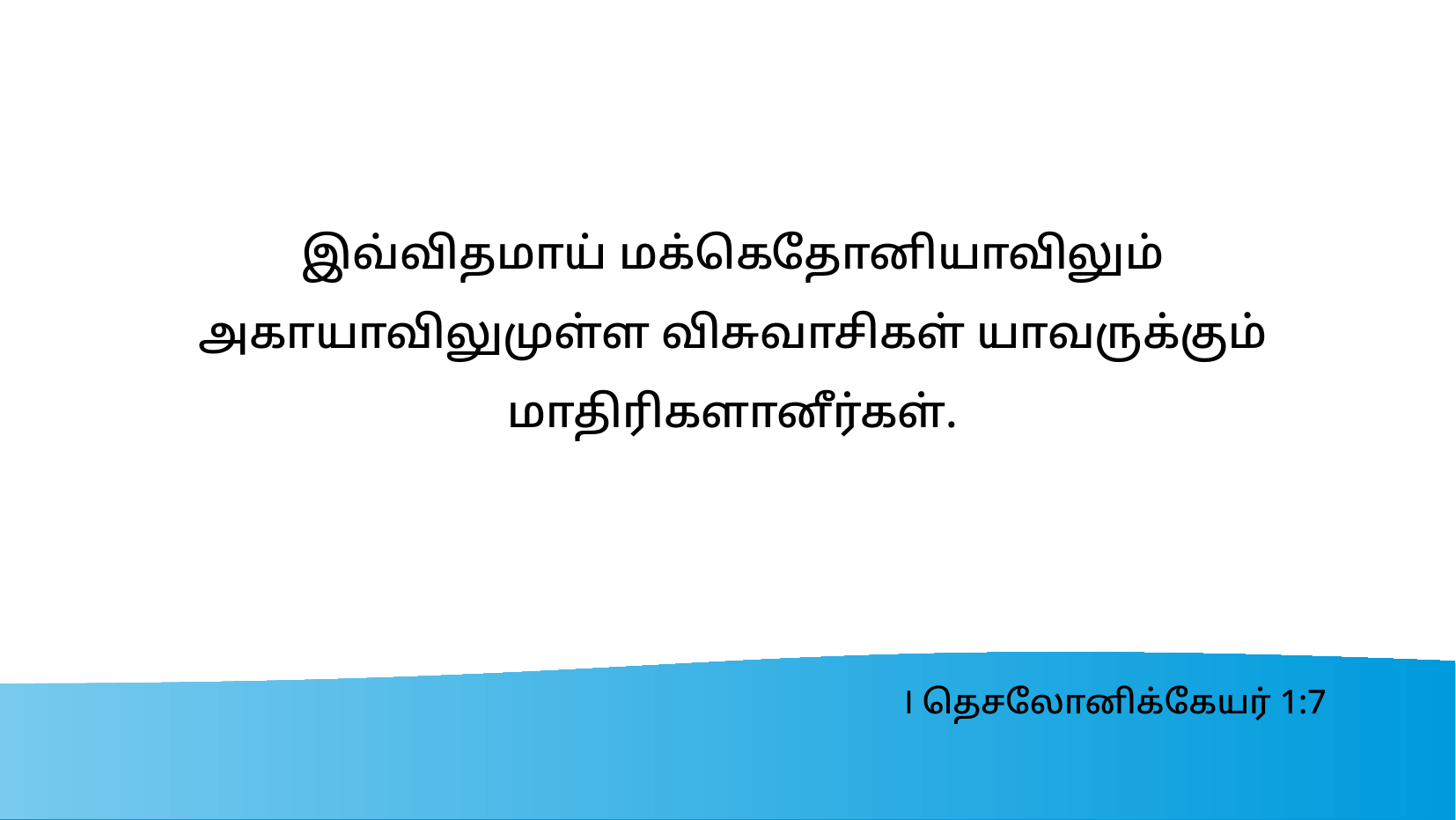

# இவ்விதமாய் மக்கெதோனியாவிலும் அகாயாவிலுமுள்ள விசுவாசிகள் யாவருக்கும் மாதிரிகளானீர்கள்.
I தெசலோனிக்கேயர் 1:7